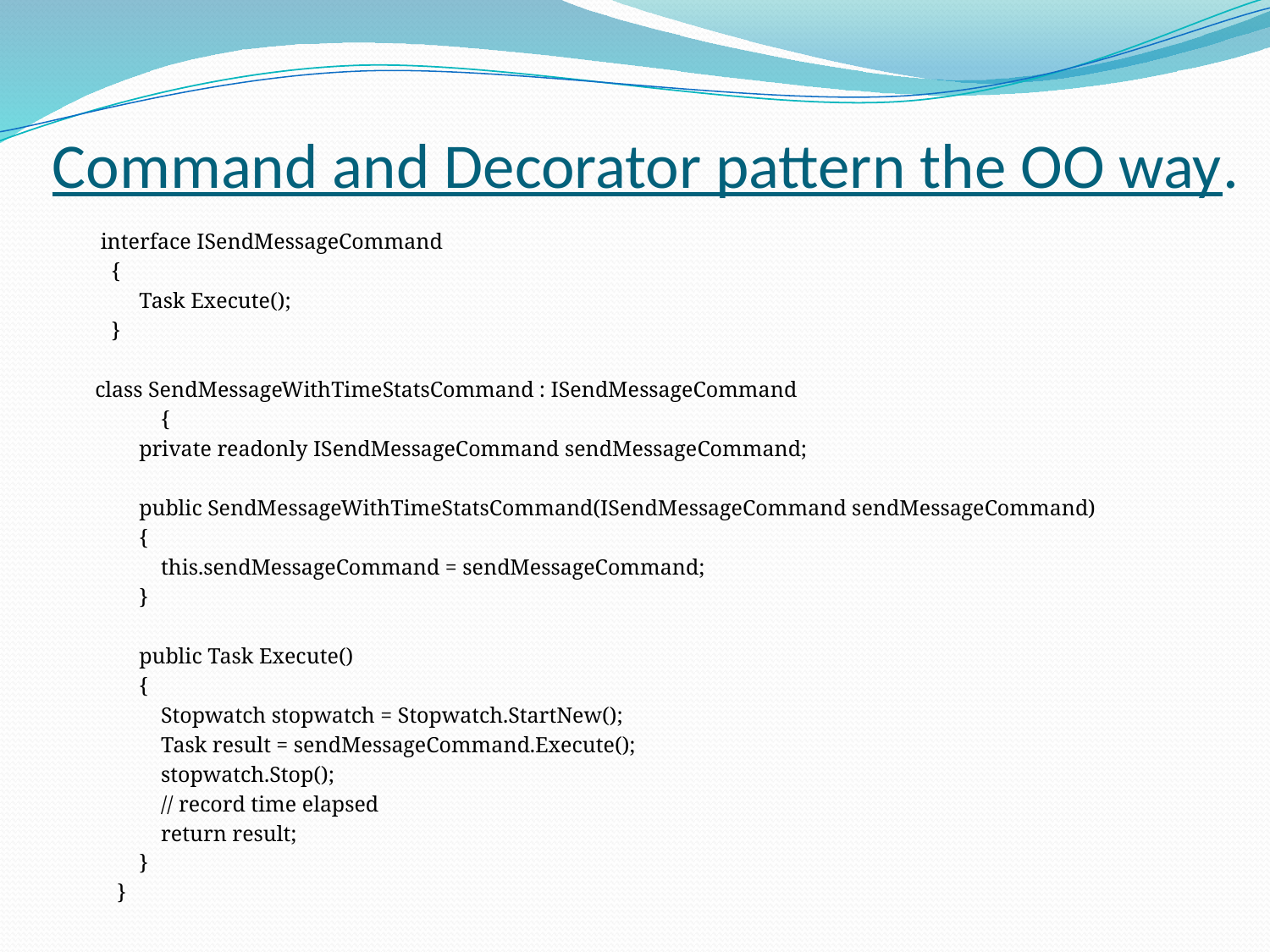

# Command and Decorator pattern the OO way.
 interface ISendMessageCommand
   {
        Task Execute();
   }

class SendMessageWithTimeStatsCommand : ISendMessageCommand
            {
        private readonly ISendMessageCommand sendMessageCommand;

        public SendMessageWithTimeStatsCommand(ISendMessageCommand sendMessageCommand)
        {
            this.sendMessageCommand = sendMessageCommand;
        }

        public Task Execute()
        {
            Stopwatch stopwatch = Stopwatch.StartNew();
            Task result = sendMessageCommand.Execute();
            stopwatch.Stop();
            // record time elapsed
            return result;
        }
    }